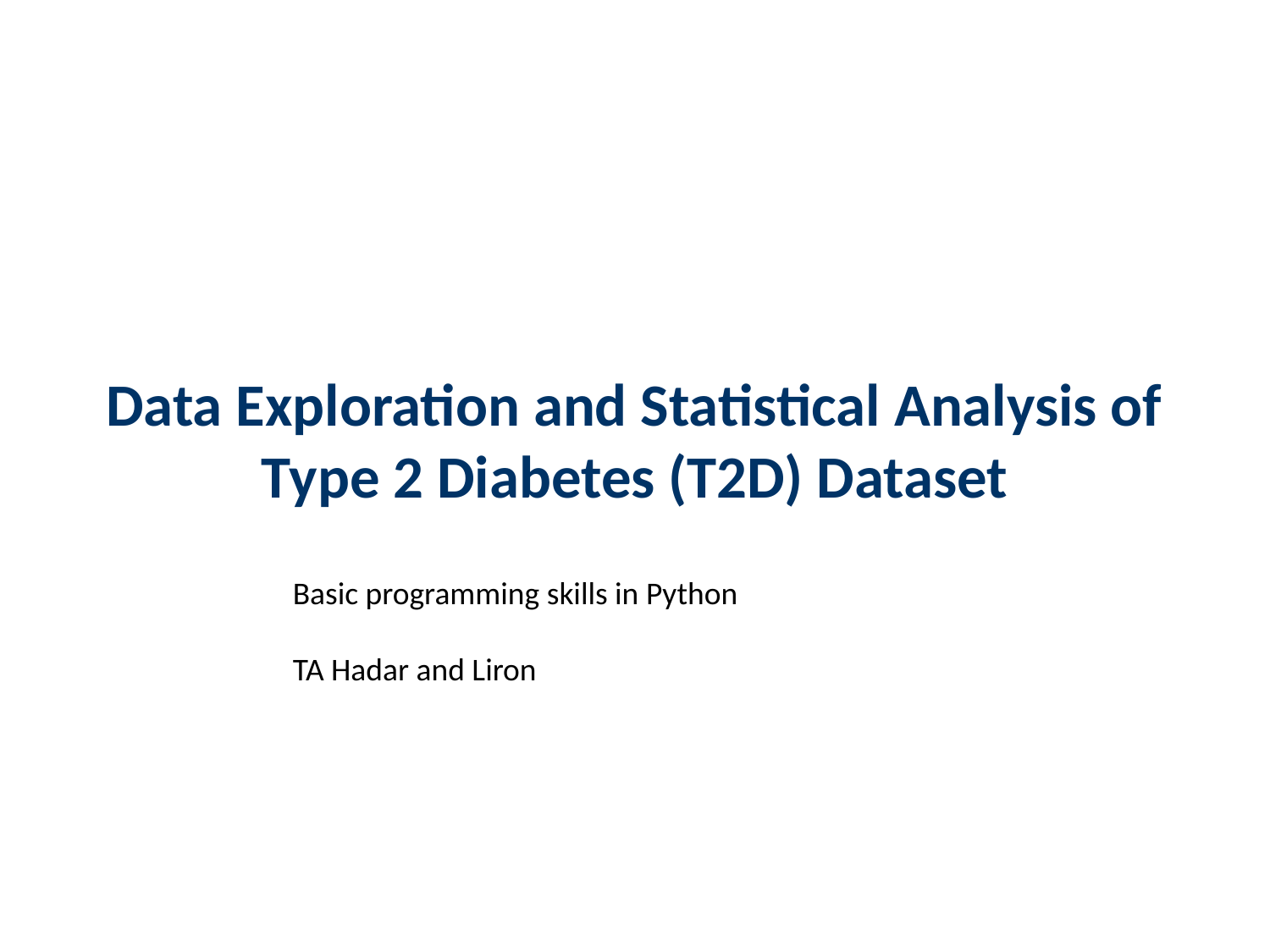

# Data Exploration and Statistical Analysis of Type 2 Diabetes (T2D) Dataset
Basic programming skills in Python

TA Hadar and Liron